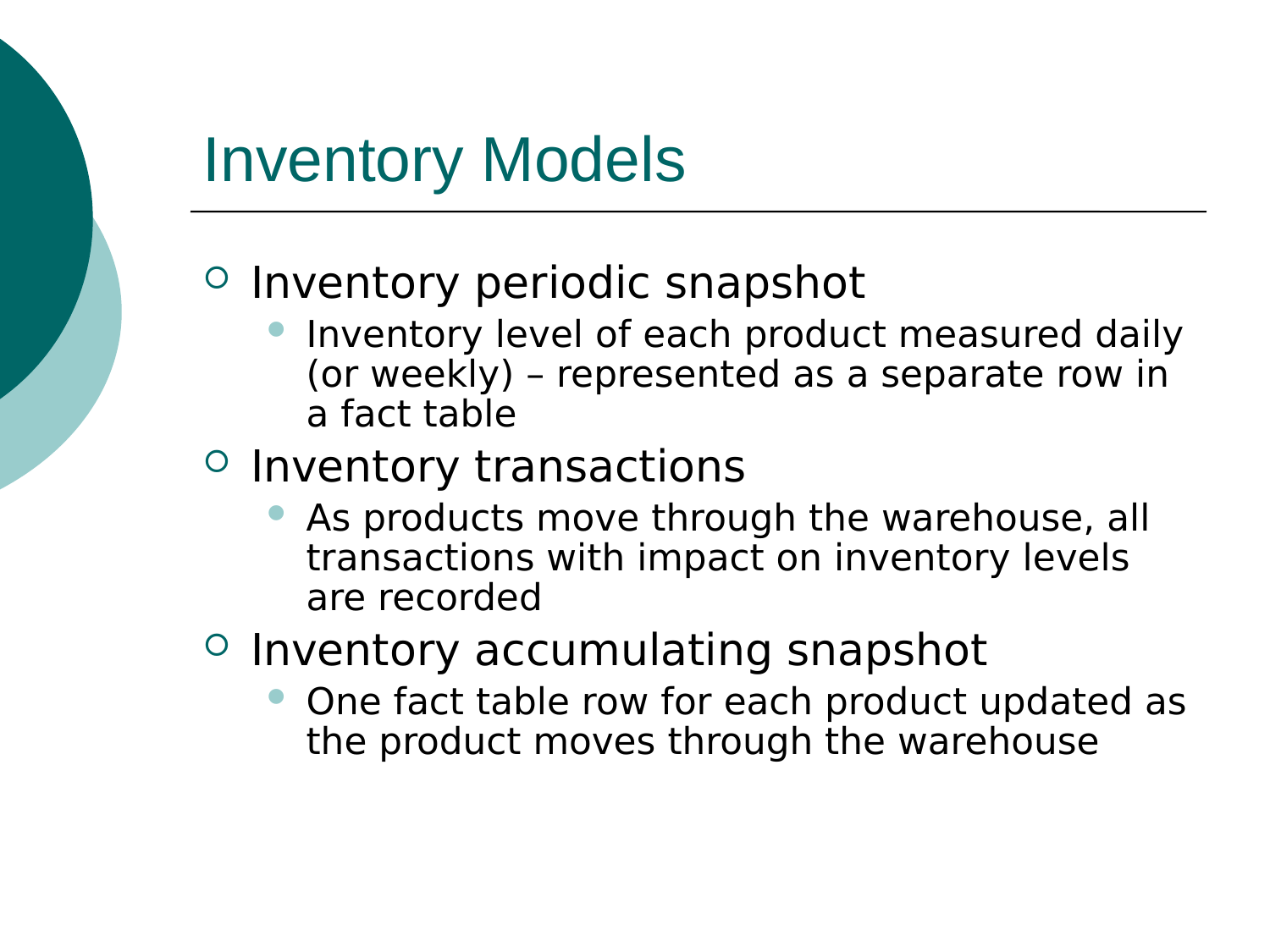

# Inventory Models
Inventory periodic snapshot
Inventory level of each product measured daily (or weekly) – represented as a separate row in a fact table
Inventory transactions
As products move through the warehouse, all transactions with impact on inventory levels are recorded
Inventory accumulating snapshot
One fact table row for each product updated as the product moves through the warehouse